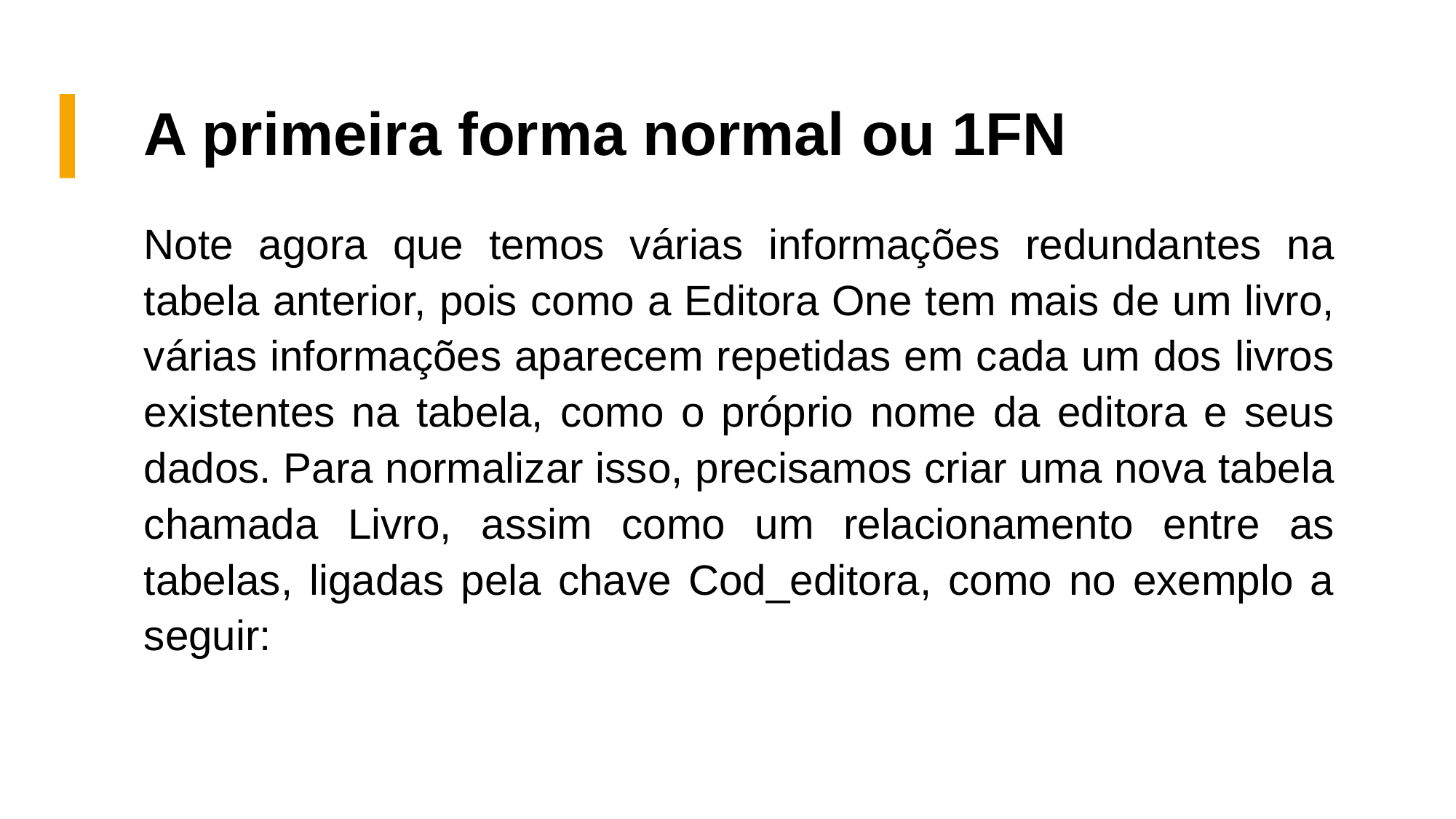

# A primeira forma normal ou 1FN
Note agora que temos várias informações redundantes na tabela anterior, pois como a Editora One tem mais de um livro, várias informações aparecem repetidas em cada um dos livros existentes na tabela, como o próprio nome da editora e seus dados. Para normalizar isso, precisamos criar uma nova tabela chamada Livro, assim como um relacionamento entre as tabelas, ligadas pela chave Cod_editora, como no exemplo a seguir: